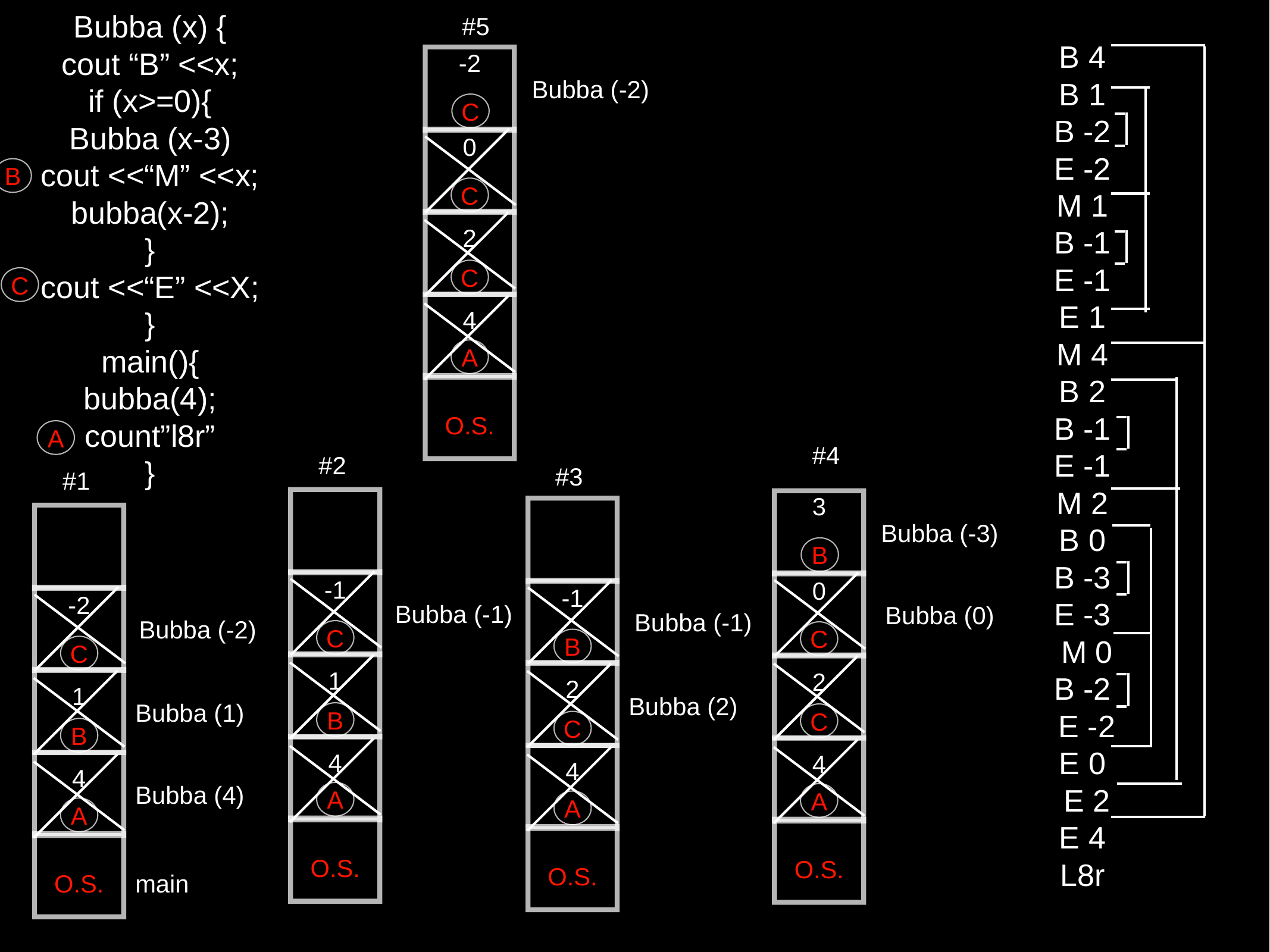

Bubba (x) {
cout “B” <<x;
if (x>=0){
Bubba (x-3)
cout <<“M” <<x;
bubba(x-2);
}
cout <<“E” <<X;
}
main(){
bubba(4);
count”l8r”
}
#5
B 4
B 1
B -2
E -2
M 1
B -1
E -1
E 1
M 4
B 2
B -1
E -1
M 2
B 0
B -3
E -3
 M 0
B -2
 E -2
E 0
 E 2
E 4
L8r
-2

Bubba (-2)

C

0

B

C

2

C

C

4

A

O.S.

A

#4
#2

#3
#1
3

Bubba (-3)

B

-1
0

-1

-2

Bubba (-1)

Bubba (0)
Bubba (-1)
Bubba (-2)
C
C

B

C

1
2

2

1

Bubba (2)
Bubba (1)
B
C

C

B

4
4

4

4

Bubba (4)
A
A

A

A

O.S.
O.S.
O.S.
O.S.
main